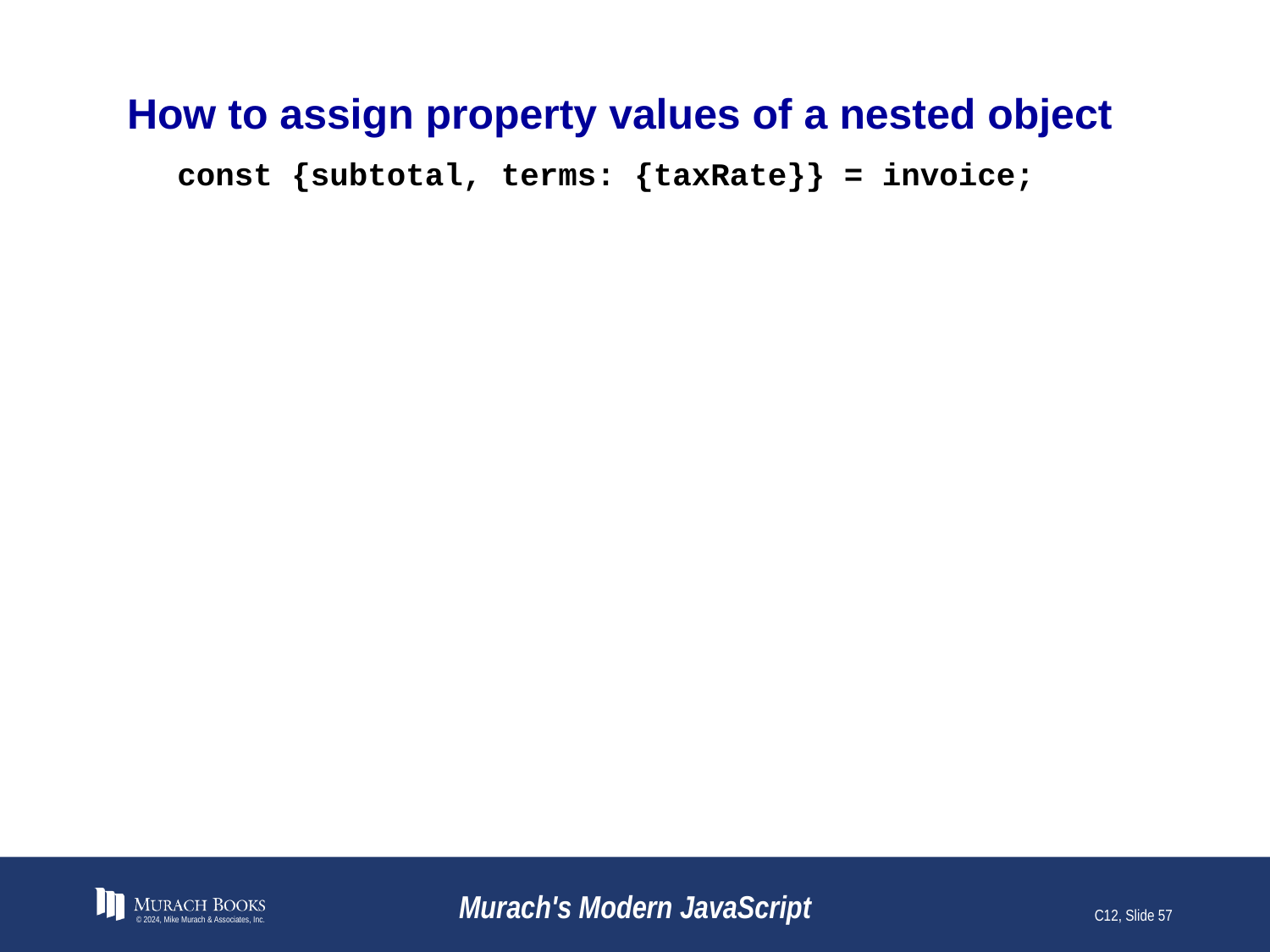

# How to assign property values of a nested object
const {subtotal, terms: {taxRate}} = invoice;

© 2024, Mike Murach & Associates, Inc.
Murach's Modern JavaScript

C12, Slide 57